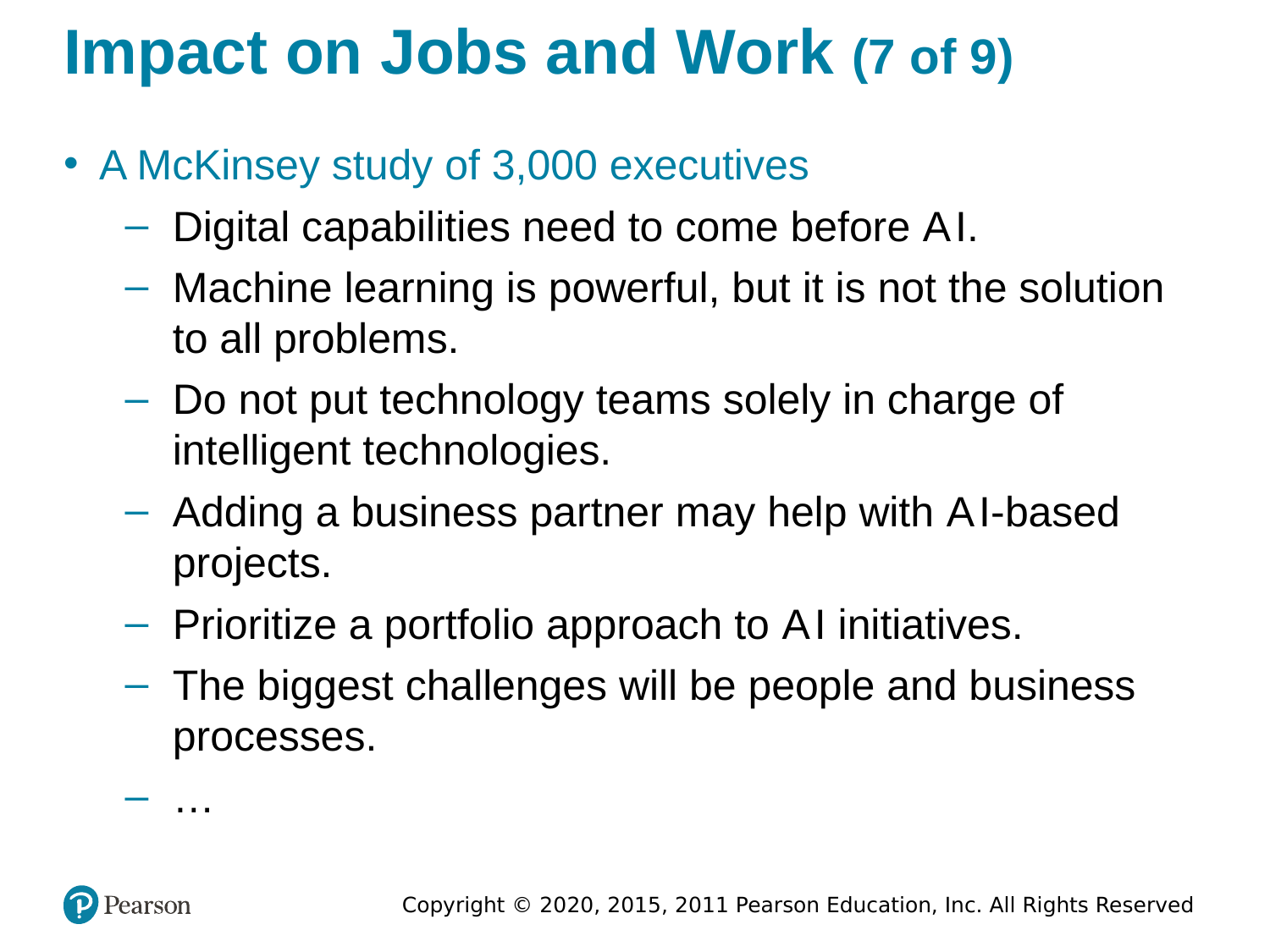

# Impact on Jobs and Work (7 of 9)
A McKinsey study of 3,000 executives
Digital capabilities need to come before A I.
Machine learning is powerful, but it is not the solution to all problems.
Do not put technology teams solely in charge of intelligent technologies.
Adding a business partner may help with A I-based projects.
Prioritize a portfolio approach to A I initiatives.
The biggest challenges will be people and business processes.
…